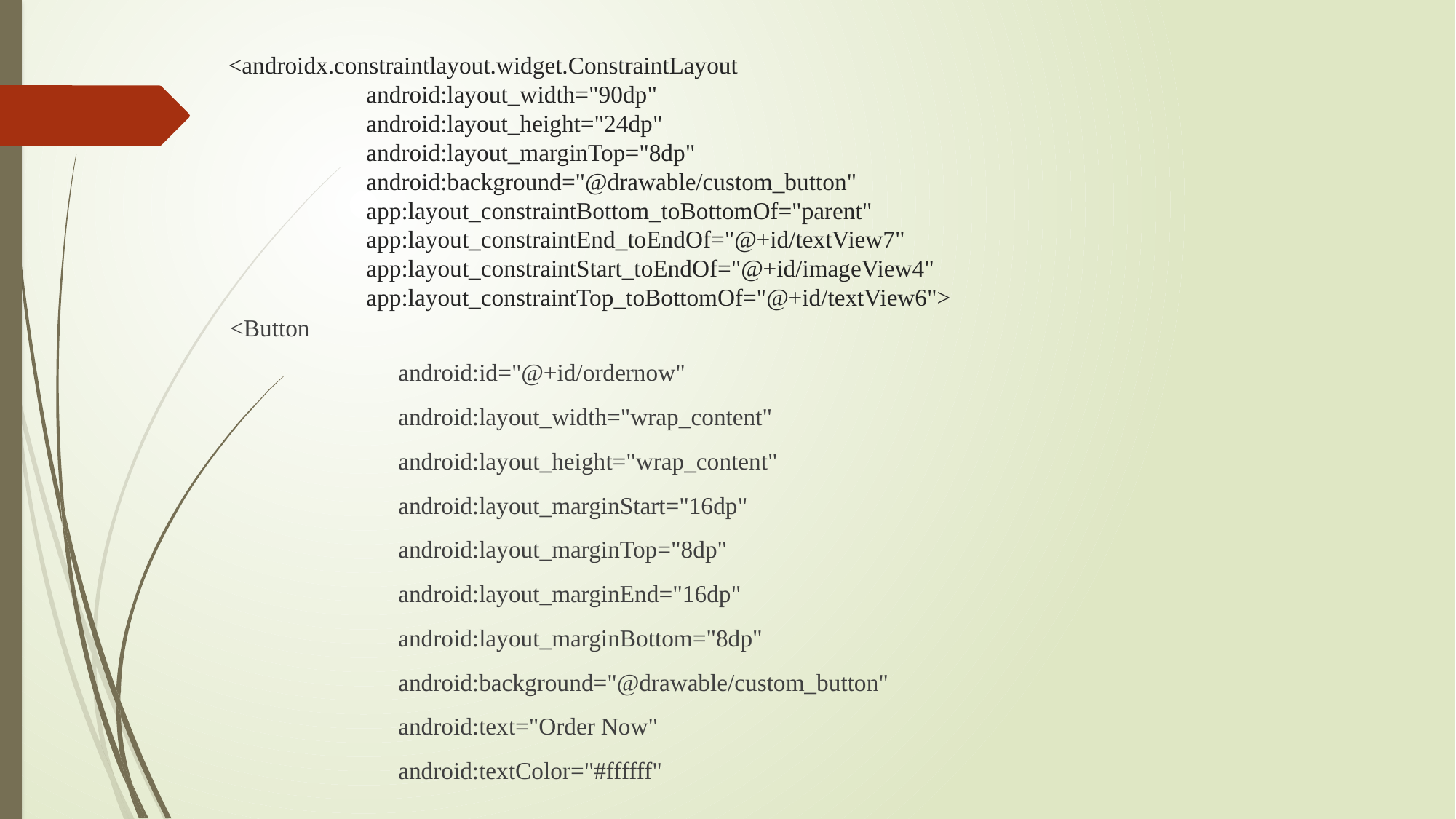

# <androidx.constraintlayout.widget.ConstraintLayout android:layout_width="90dp" android:layout_height="24dp" android:layout_marginTop="8dp" android:background="@drawable/custom_button" app:layout_constraintBottom_toBottomOf="parent" app:layout_constraintEnd_toEndOf="@+id/textView7" app:layout_constraintStart_toEndOf="@+id/imageView4" app:layout_constraintTop_toBottomOf="@+id/textView6">
<Button
                            android:id="@+id/ordernow"
                            android:layout_width="wrap_content"
                            android:layout_height="wrap_content"
                            android:layout_marginStart="16dp"
                            android:layout_marginTop="8dp"
                            android:layout_marginEnd="16dp"
                            android:layout_marginBottom="8dp"
                            android:background="@drawable/custom_button"
                            android:text="Order Now"
                            android:textColor="#ffffff"